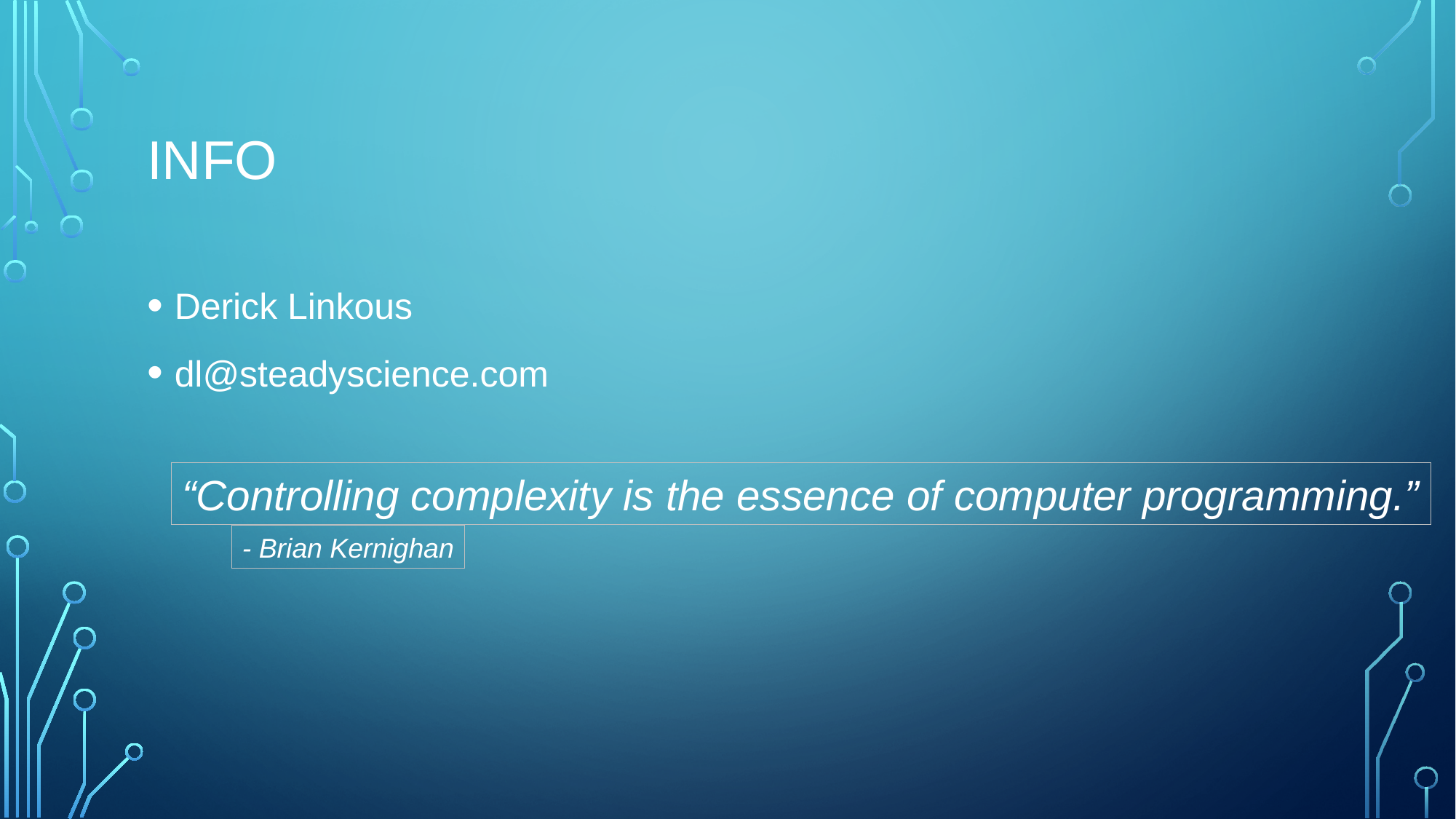

# Info
Derick Linkous
dl@steadyscience.com
“Controlling complexity is the essence of computer programming.”
- Brian Kernighan